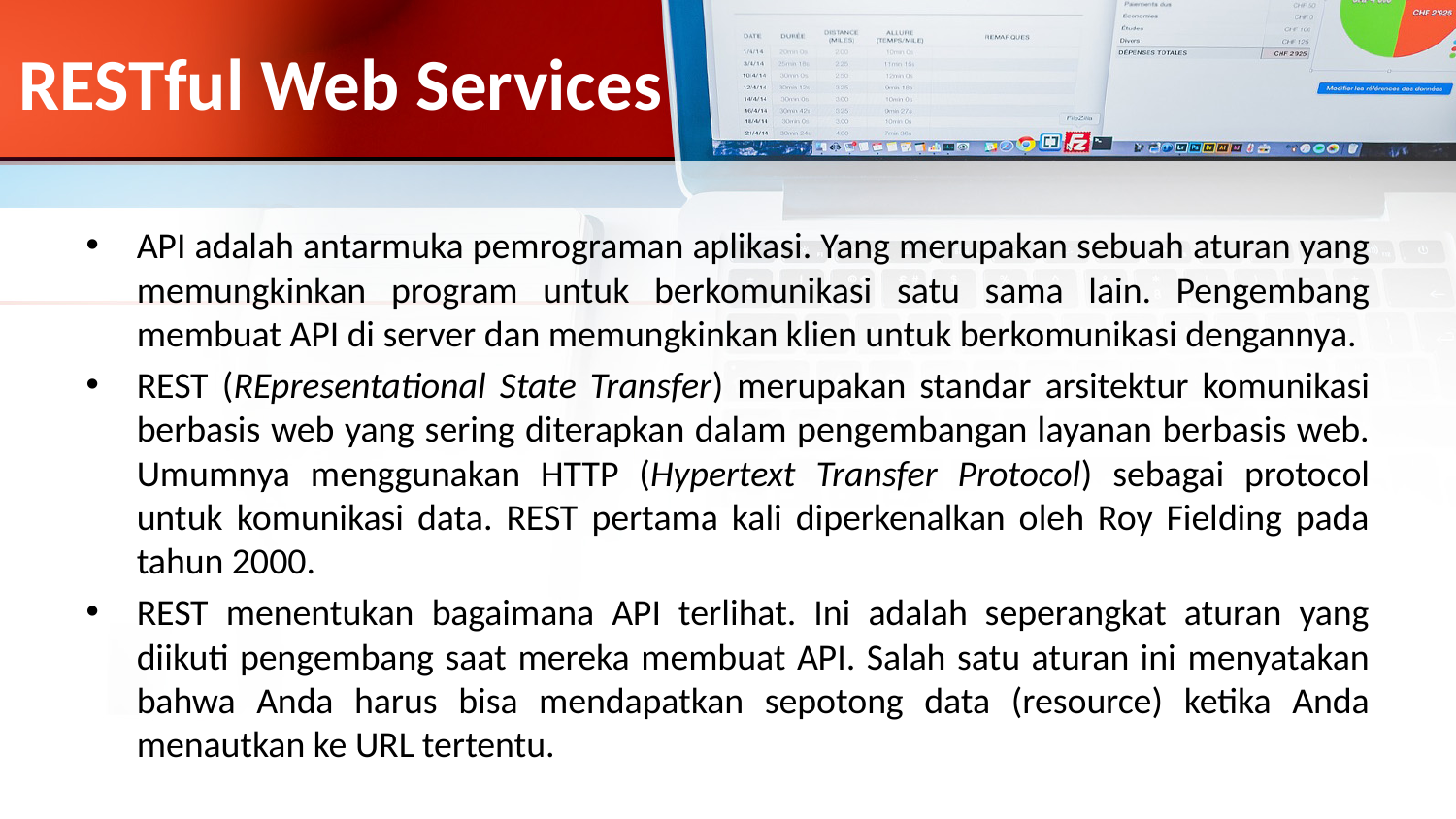

# RESTful Web Services
API adalah antarmuka pemrograman aplikasi. Yang merupakan sebuah aturan yang memungkinkan program untuk berkomunikasi satu sama lain. Pengembang membuat API di server dan memungkinkan klien untuk berkomunikasi dengannya.
REST (REpresentational State Transfer) merupakan standar arsitektur komunikasi berbasis web yang sering diterapkan dalam pengembangan layanan berbasis web. Umumnya menggunakan HTTP (Hypertext Transfer Protocol) sebagai protocol untuk komunikasi data. REST pertama kali diperkenalkan oleh Roy Fielding pada tahun 2000.
REST menentukan bagaimana API terlihat. Ini adalah seperangkat aturan yang diikuti pengembang saat mereka membuat API. Salah satu aturan ini menyatakan bahwa Anda harus bisa mendapatkan sepotong data (resource) ketika Anda menautkan ke URL tertentu.